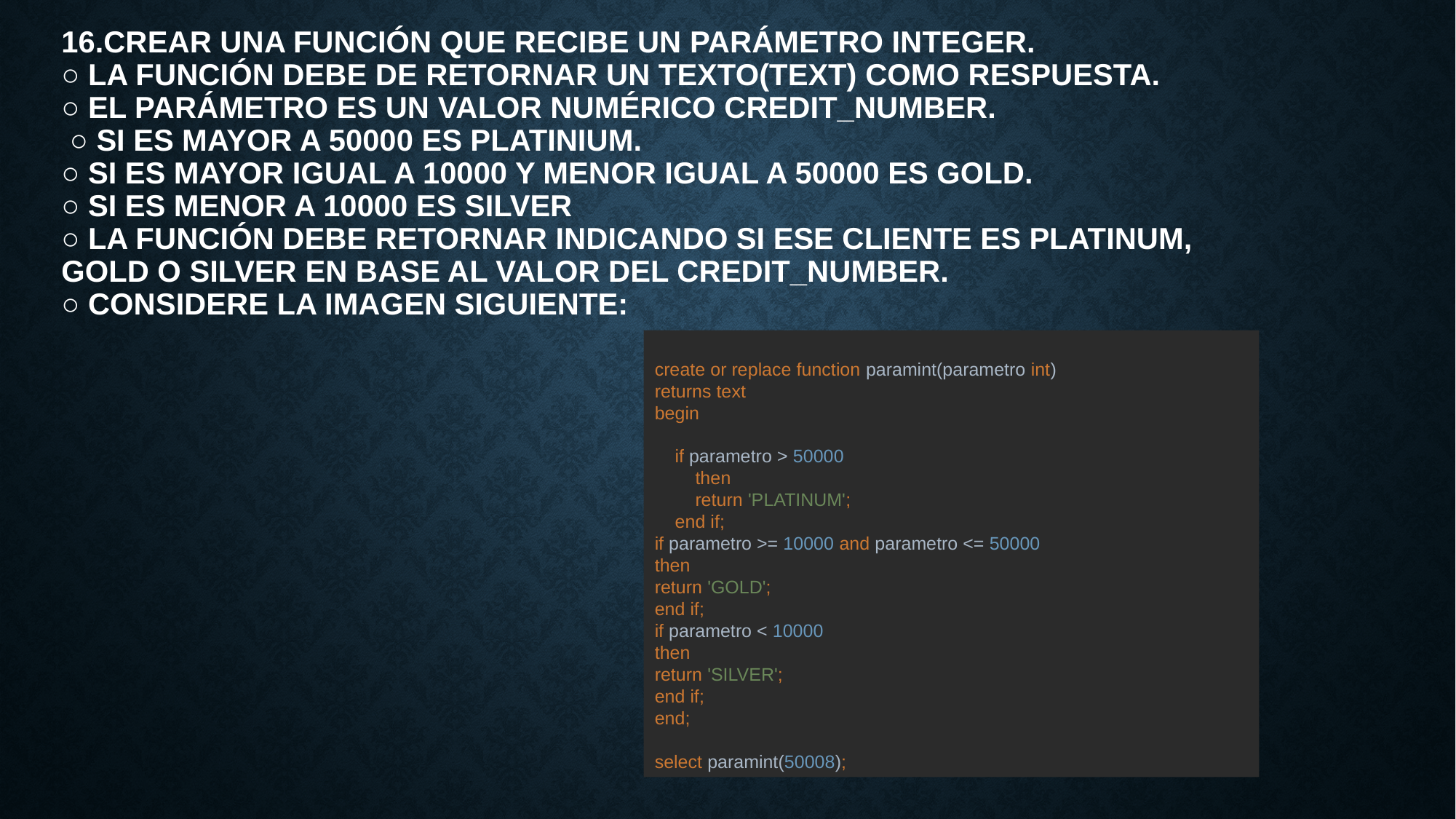

# 16.Crear una función que recibe un parámetro INTEGER. ○ La función debe de retornar un texto(TEXT) como respuesta. ○ El parámetro es un valor numérico credit_number. ○ Si es mayor a 50000 es PLATINIUM. ○ Si es mayor igual a 10000 y menor igual a 50000 es GOLD. ○ Si es menor a 10000 es SILVER ○ La función debe retornar indicando si ese cliente es PLATINUM, GOLD o SILVER en base al valor del credit_number. ○ Considere la imagen siguiente:
create or replace function paramint(parametro int)
returns text
begin
    if parametro > 50000
        then
        return 'PLATINUM';
    end if;
if parametro >= 10000 and parametro <= 50000
then
return 'GOLD';
end if;
if parametro < 10000
then
return 'SILVER';
end if;
end;
select paramint(50008);